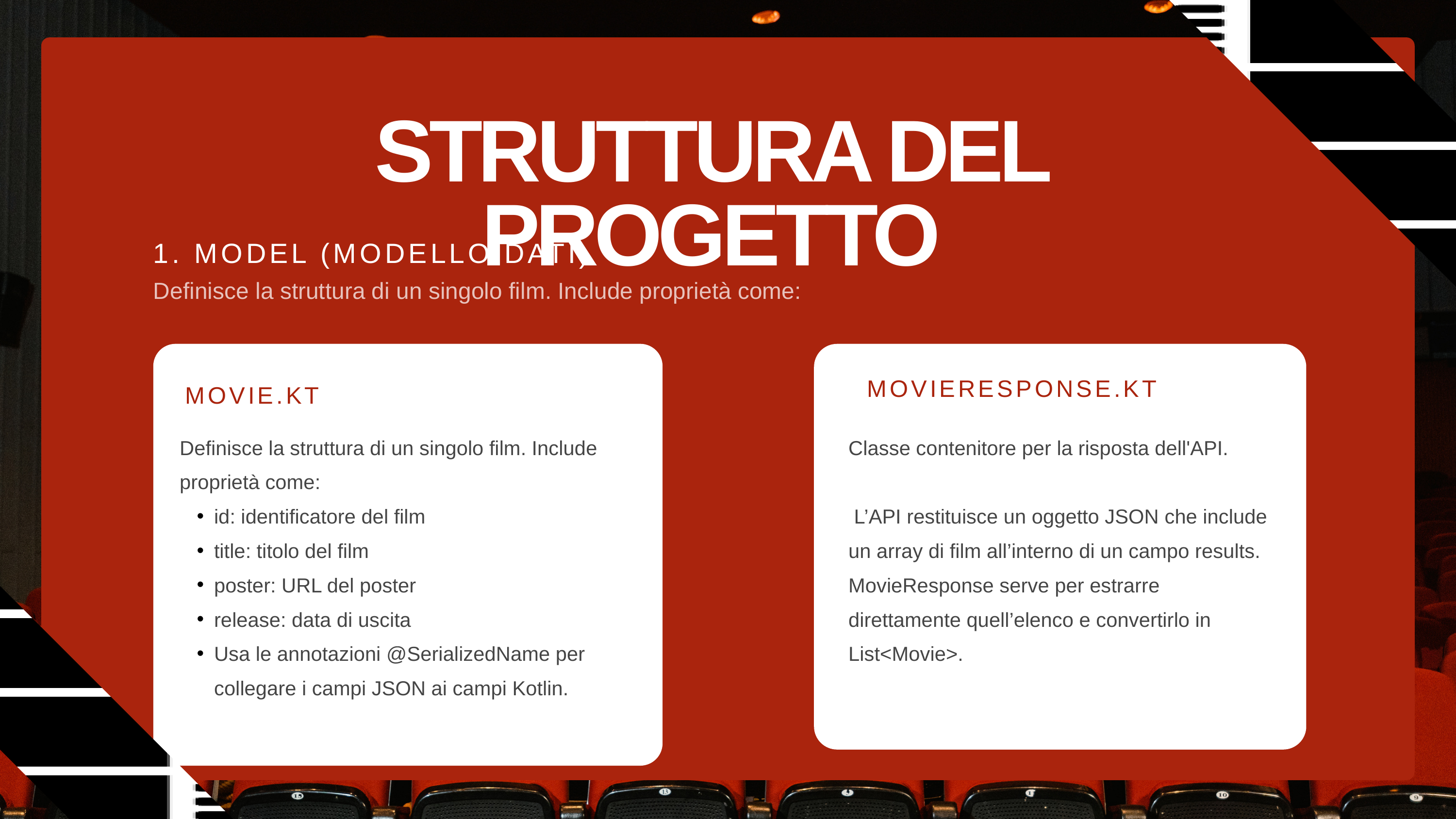

STRUTTURA DEL PROGETTO
1. MODEL (MODELLO DATI)
Definisce la struttura di un singolo film. Include proprietà come:

MOVIERESPONSE.KT
MOVIE.KT
Definisce la struttura di un singolo film. Include proprietà come:
id: identificatore del film
title: titolo del film
poster: URL del poster
release: data di uscita
Usa le annotazioni @SerializedName per collegare i campi JSON ai campi Kotlin.

Classe contenitore per la risposta dell'API.

 L’API restituisce un oggetto JSON che include un array di film all’interno di un campo results.
MovieResponse serve per estrarre direttamente quell’elenco e convertirlo in List<Movie>.